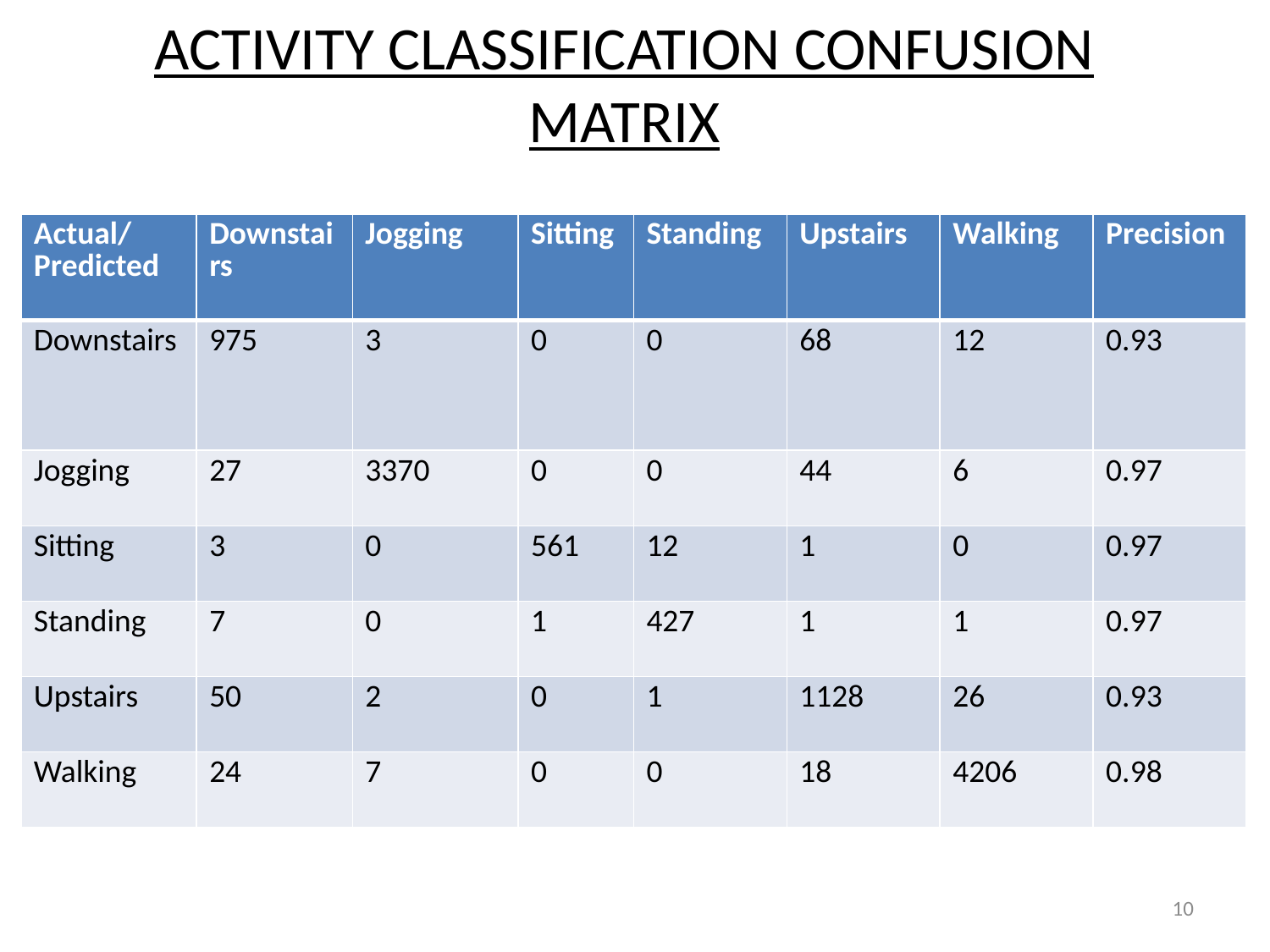

# ACTIVITY CLASSIFICATION CONFUSION MATRIX
| Actual/Predicted | Downstairs | Jogging | Sitting | Standing | Upstairs | Walking | Precision |
| --- | --- | --- | --- | --- | --- | --- | --- |
| Downstairs | 975 | 3 | 0 | 0 | 68 | 12 | 0.93 |
| Jogging | 27 | 3370 | 0 | 0 | 44 | 6 | 0.97 |
| Sitting | 3 | 0 | 561 | 12 | 1 | 0 | 0.97 |
| Standing | 7 | 0 | 1 | 427 | 1 | 1 | 0.97 |
| Upstairs | 50 | 2 | 0 | 1 | 1128 | 26 | 0.93 |
| Walking | 24 | 7 | 0 | 0 | 18 | 4206 | 0.98 |
10